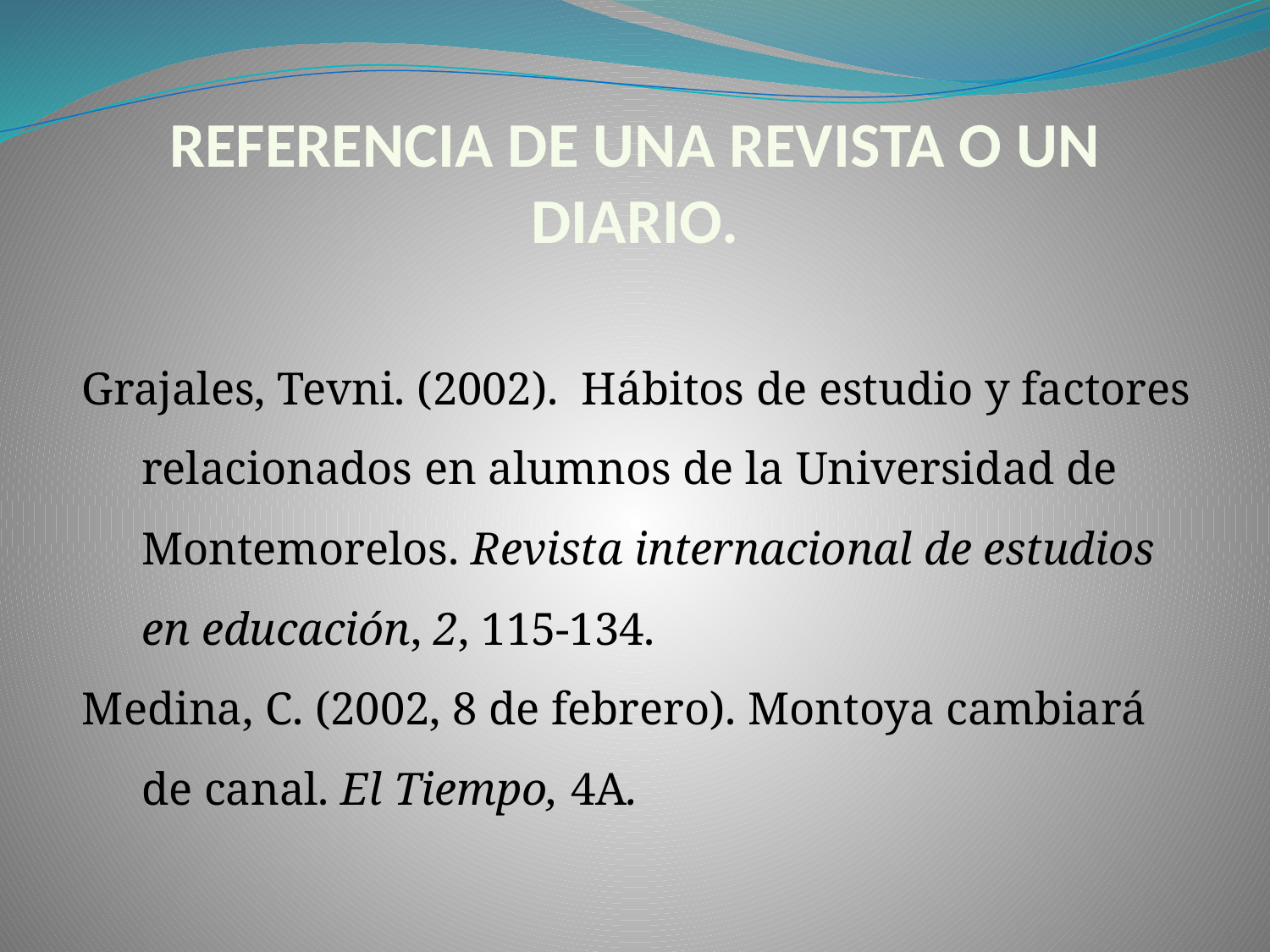

# REFERENCIA DE UNA REVISTA O UN DIARIO.
Grajales, Tevni. (2002).  Hábitos de estudio y factores relacionados en alumnos de la Universidad de Montemorelos. Revista internacional de estudios en educación, 2, 115-134.
Medina, C. (2002, 8 de febrero). Montoya cambiará de canal. El Tiempo, 4A.